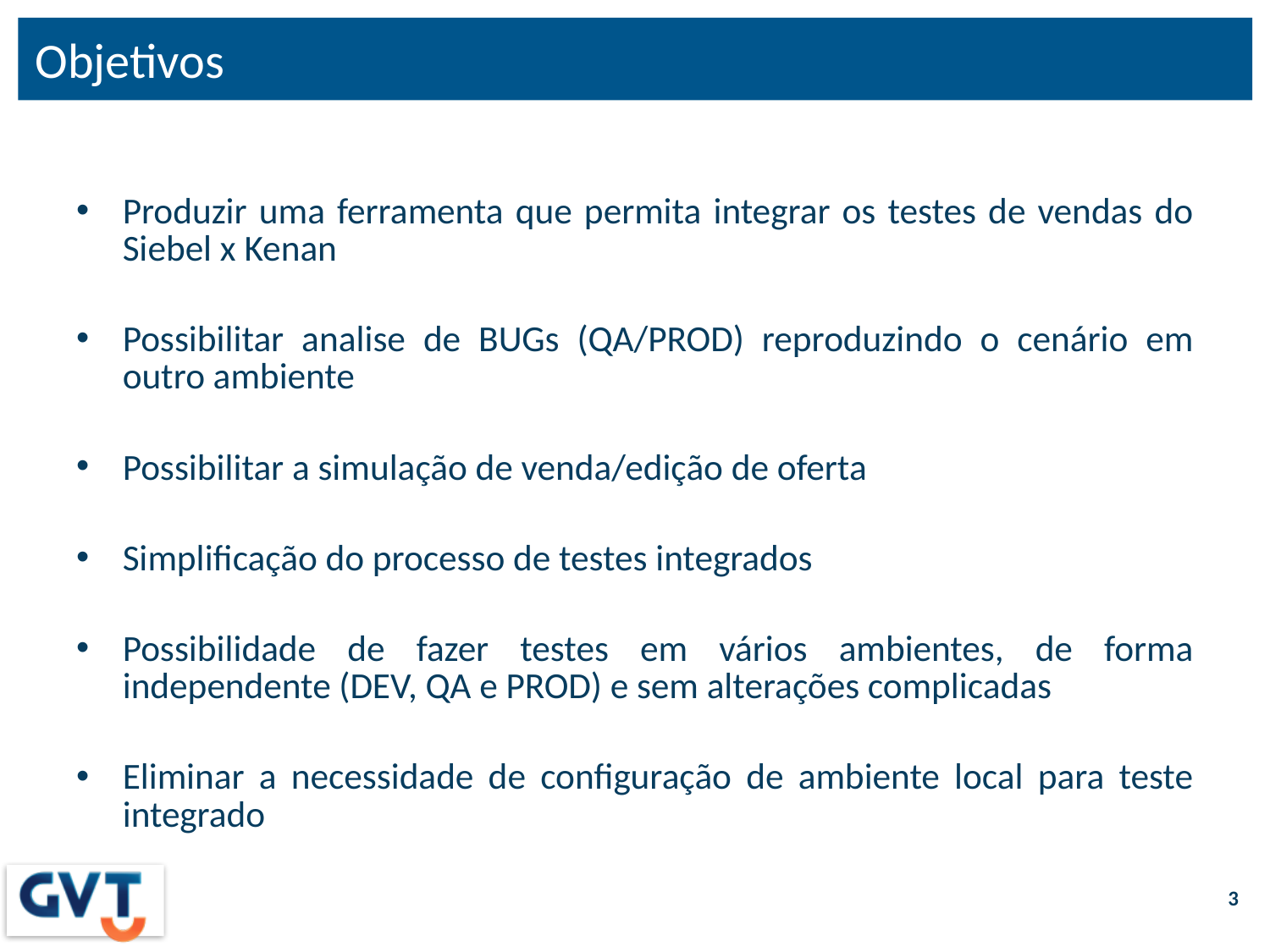

# Objetivos
Produzir uma ferramenta que permita integrar os testes de vendas do Siebel x Kenan

Possibilitar analise de BUGs (QA/PROD) reproduzindo o cenário em outro ambiente

Possibilitar a simulação de venda/edição de oferta

Simplificação do processo de testes integrados

Possibilidade de fazer testes em vários ambientes, de forma independente (DEV, QA e PROD) e sem alterações complicadas

Eliminar a necessidade de configuração de ambiente local para teste integrado
3